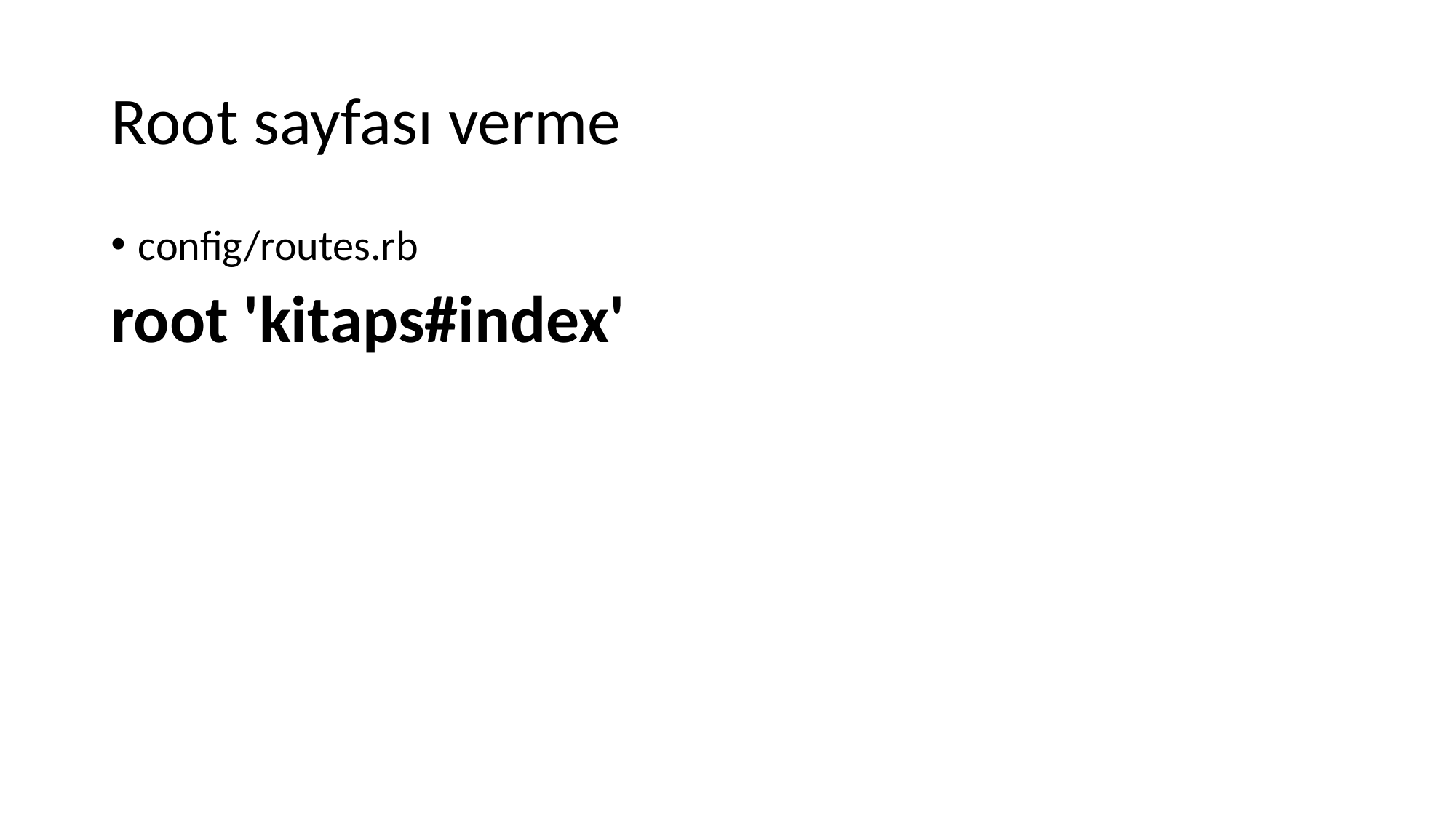

# Root sayfası verme
config/routes.rb
root 'kitaps#index'